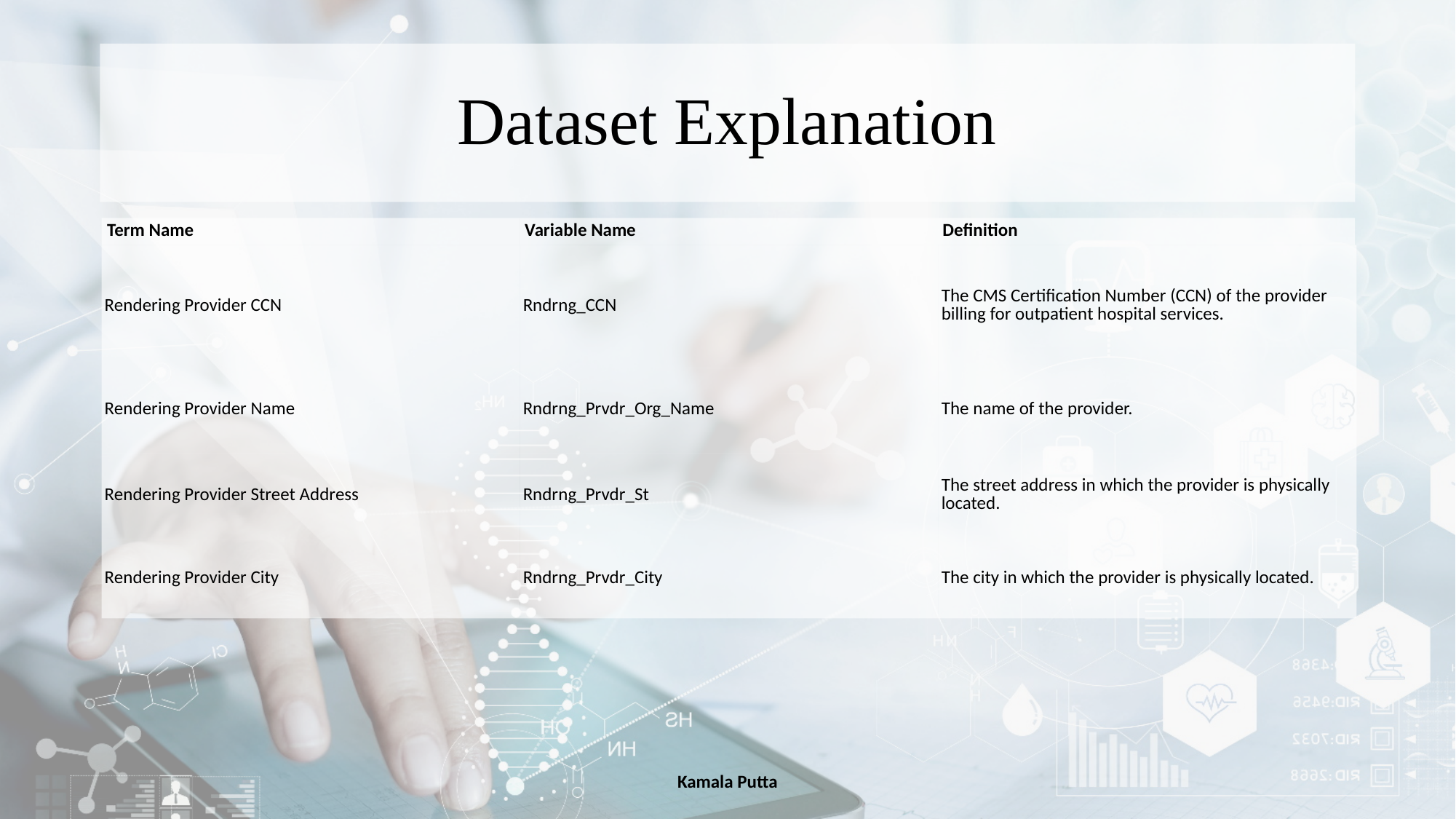

# Dataset Explanation
| Term Name | Variable Name | Definition |
| --- | --- | --- |
| Rendering Provider CCN | Rndrng\_CCN | The CMS Certification Number (CCN) of the provider billing for outpatient hospital services. |
| --- | --- | --- |
| Rendering Provider Name | Rndrng\_Prvdr\_Org\_Name | The name of the provider. |
| Rendering Provider Street Address | Rndrng\_Prvdr\_St | The street address in which the provider is physically located. |
| Rendering Provider City | Rndrng\_Prvdr\_City | The city in which the provider is physically located. |
Kamala Putta